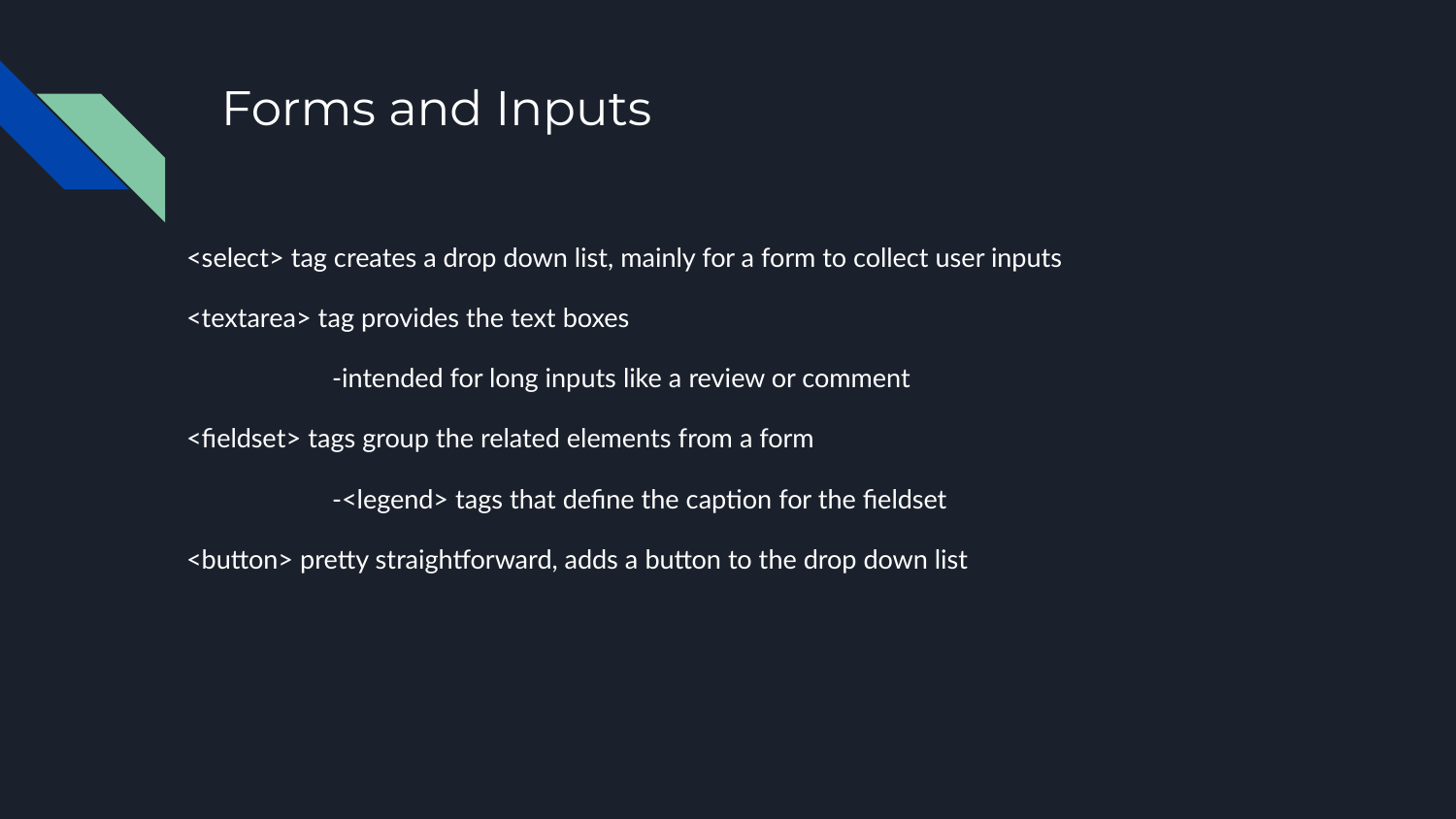

# Forms and Inputs
<select> tag creates a drop down list, mainly for a form to collect user inputs
<textarea> tag provides the text boxes
	-intended for long inputs like a review or comment
<fieldset> tags group the related elements from a form
	-<legend> tags that define the caption for the fieldset
<button> pretty straightforward, adds a button to the drop down list